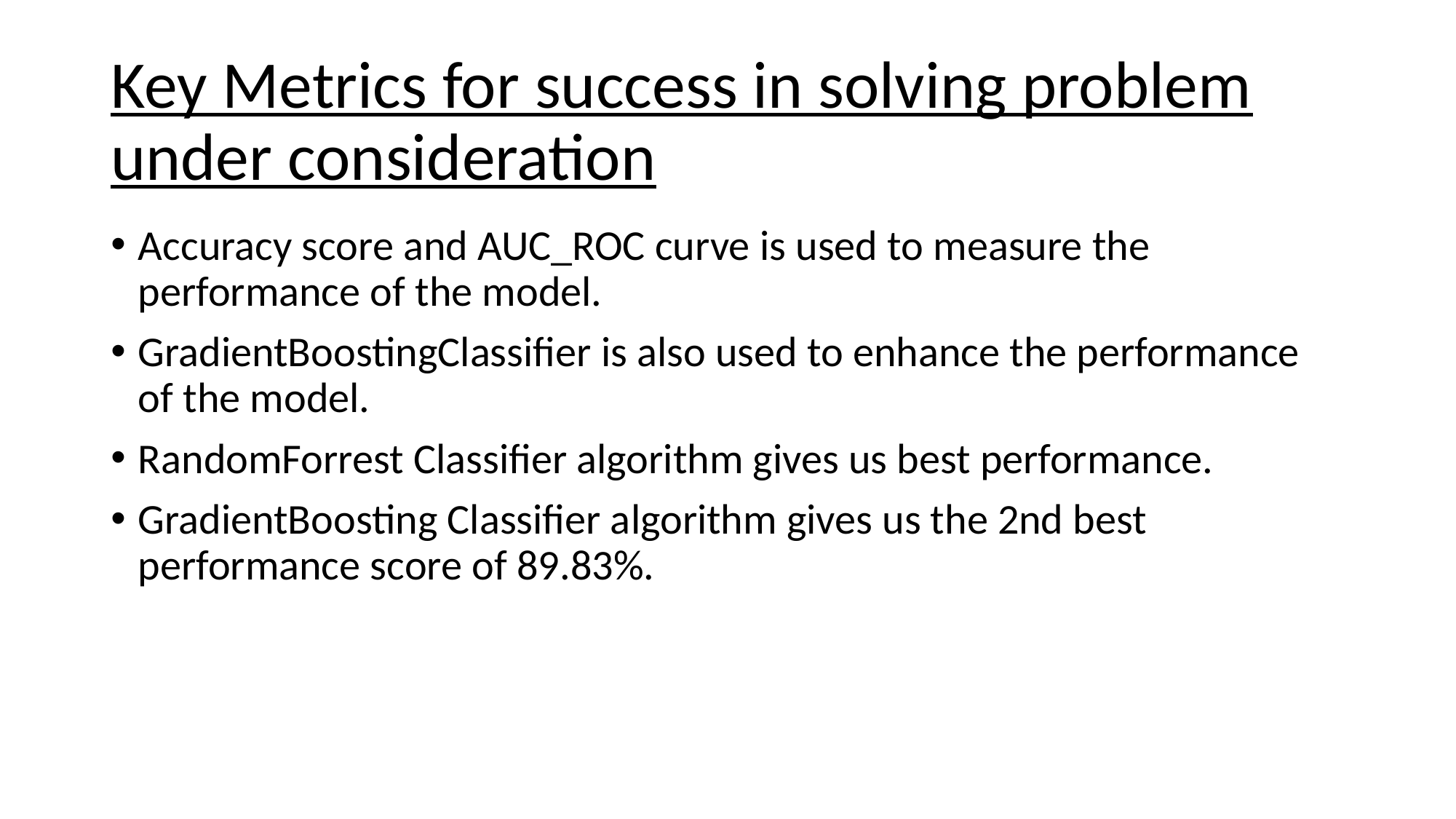

# Key Metrics for success in solving problem under consideration
Accuracy score and AUC_ROC curve is used to measure the  performance of the model.
GradientBoostingClassifier is also used to enhance the performance  of the model.
RandomForrest Classifier algorithm gives us best performance.
GradientBoosting Classifier algorithm gives us the 2nd best performance score of 89.83%.